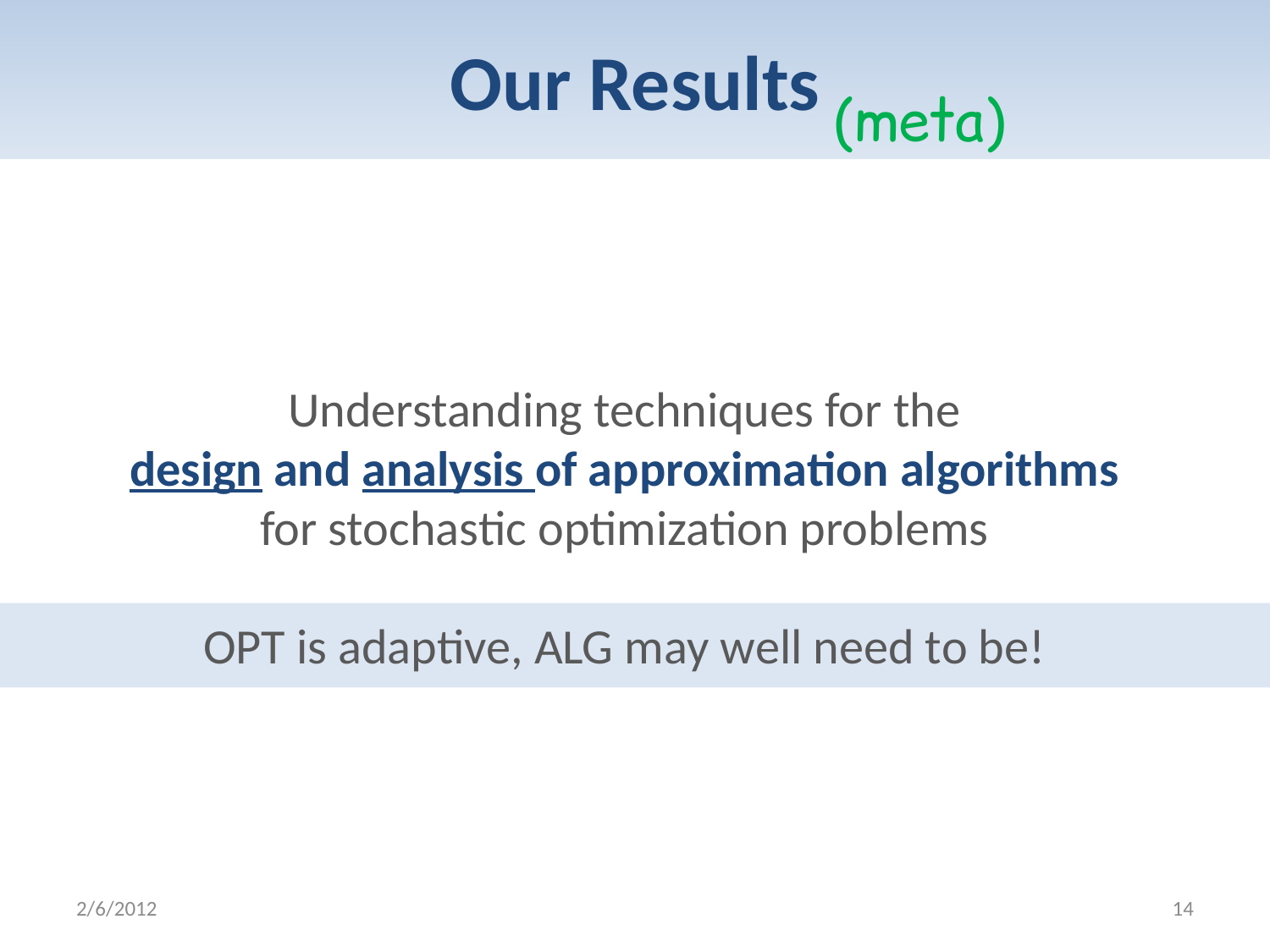

# Our Results
(meta)
Understanding techniques for the
design and analysis of approximation algorithms
for stochastic optimization problems

OPT is adaptive, ALG may well need to be!

2/6/2012
14